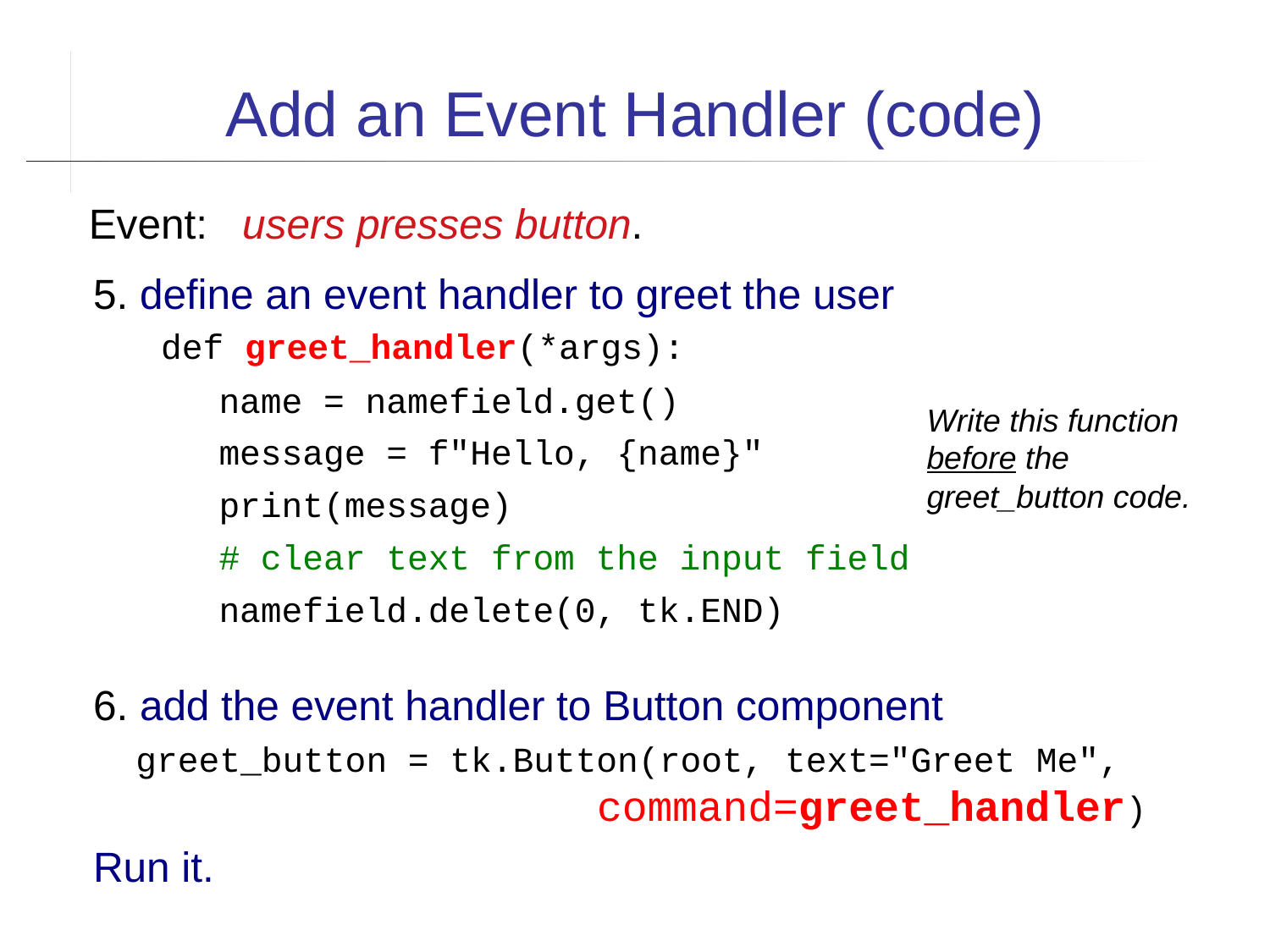

Add an Event Handler (code)
Event:   users presses button.
5. define an event handler to greet the user
 def greet_handler(*args):
      name = namefield.get()
      message = f"Hello, {name}"
      print(message)
      # clear text from the input field
      namefield.delete(0, tk.END)
6. add the event handler to Button component
		greet_button = tk.Button(root, text="Greet Me",
                      command=greet_handler)
Run it.
Write this function before the greet_button code.